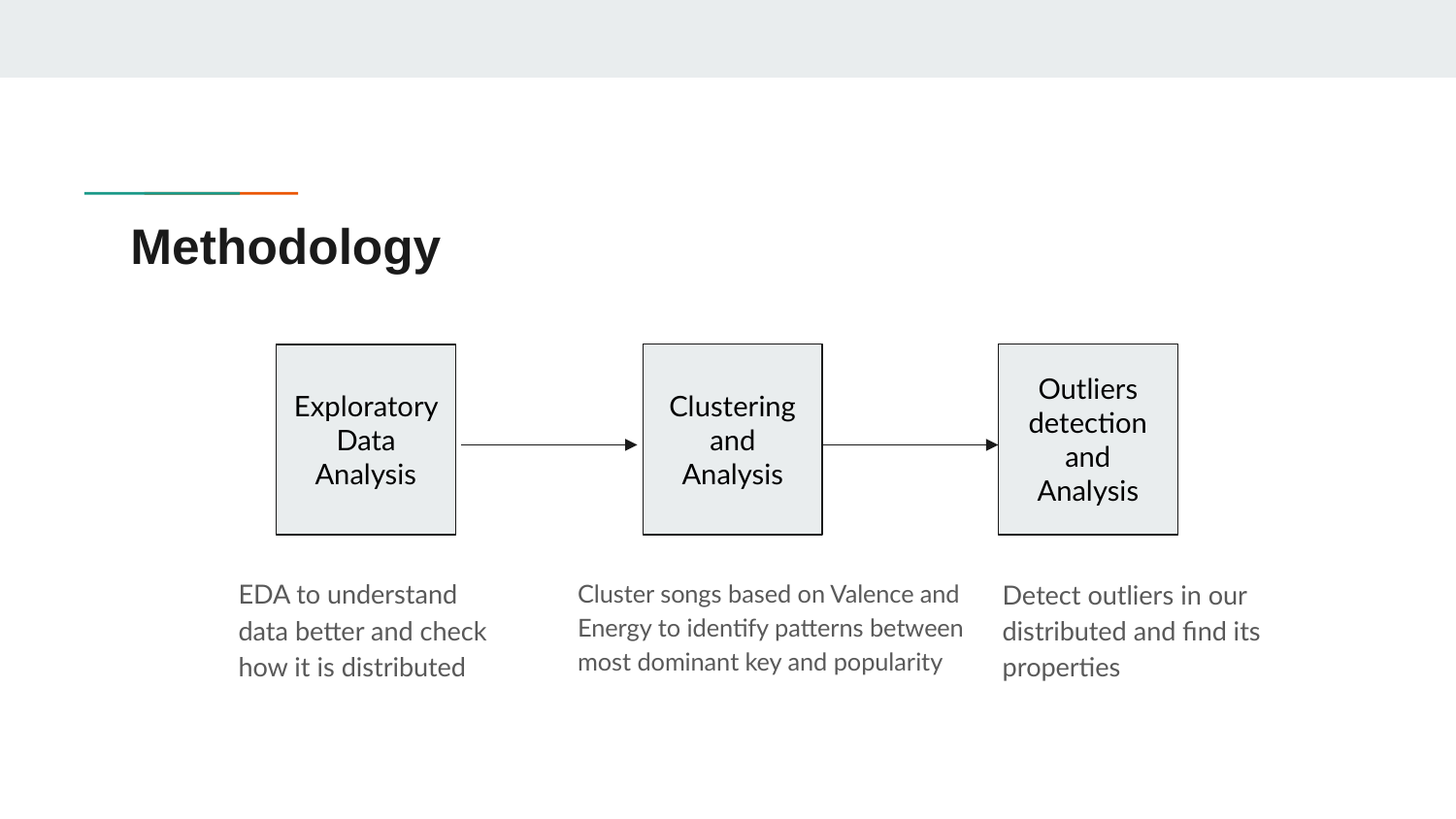

# Methodology
Clustering and Analysis
Outliers detection and Analysis
Exploratory Data Analysis
EDA to understand data better and check how it is distributed
Cluster songs based on Valence and Energy to identify patterns between most dominant key and popularity
Detect outliers in our distributed and find its properties